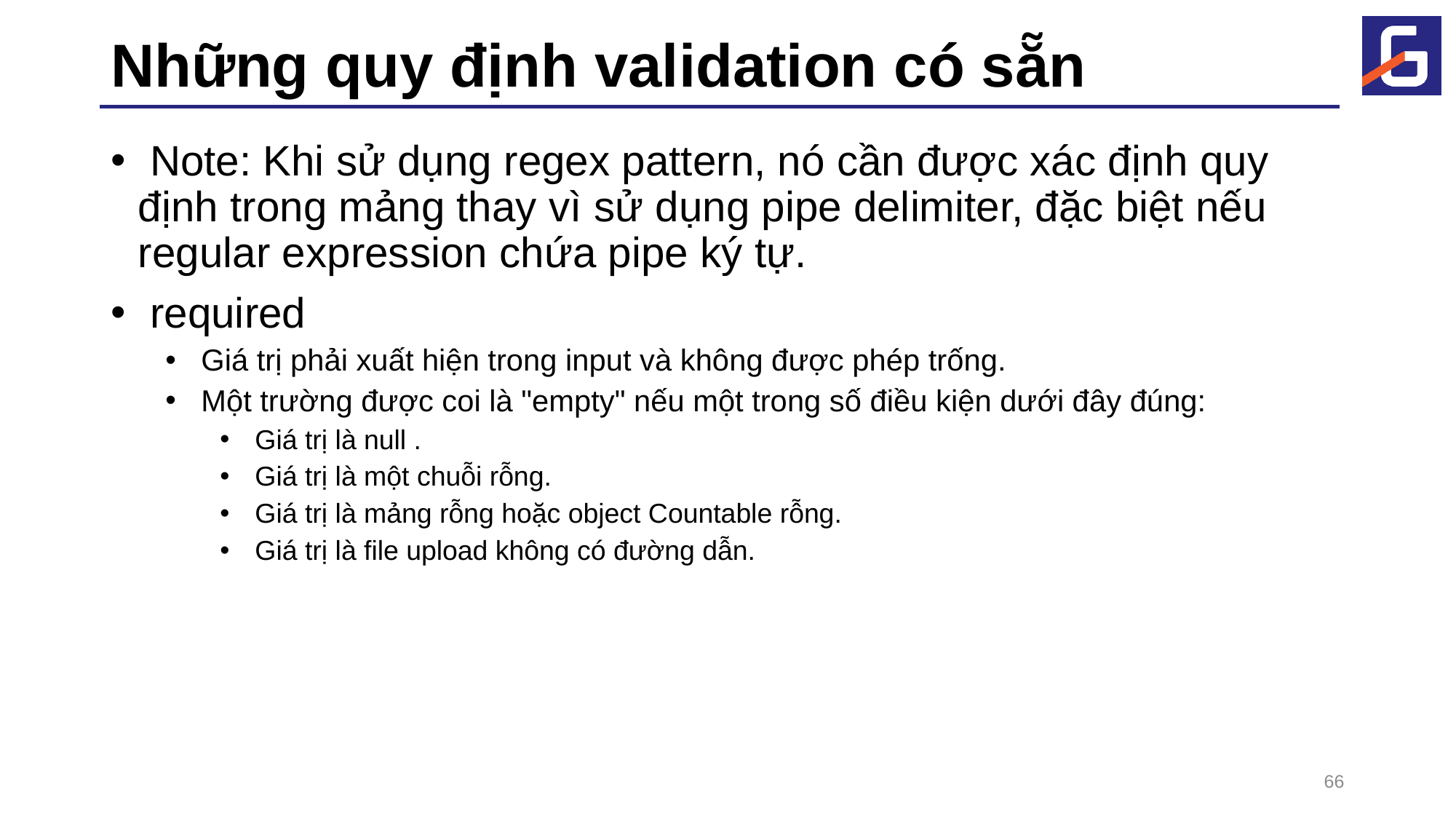

# Những quy định validation có sẵn
 Note: Khi sử dụng regex pattern, nó cần được xác định quy định trong mảng thay vì sử dụng pipe delimiter, đặc biệt nếu regular expression chứa pipe ký tự.
 required
 Giá trị phải xuất hiện trong input và không được phép trống.
 Một trường được coi là "empty" nếu một trong số điều kiện dưới đây đúng:
 Giá trị là null .
 Giá trị là một chuỗi rỗng.
 Giá trị là mảng rỗng hoặc object Countable rỗng.
 Giá trị là file upload không có đường dẫn.
66